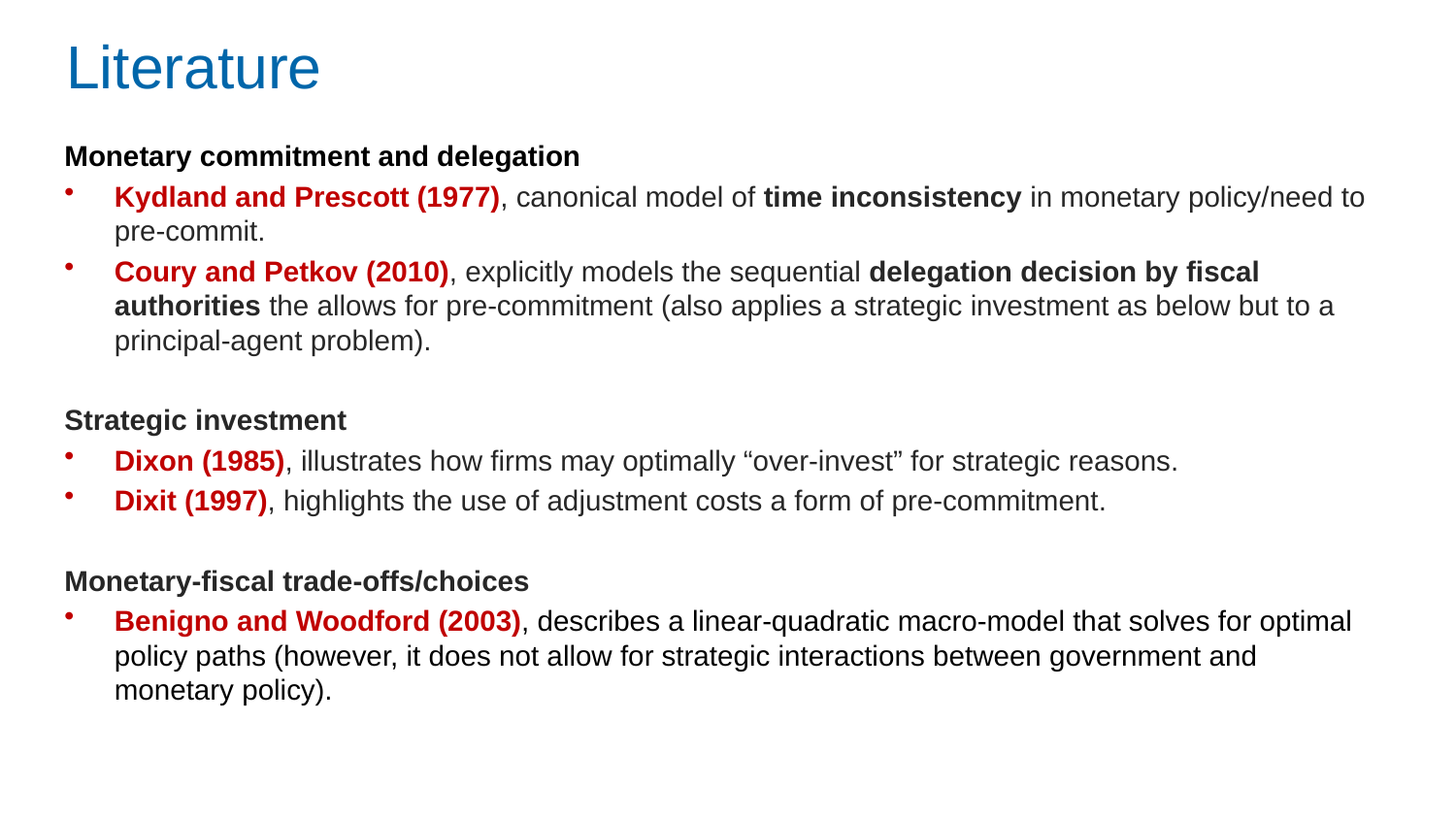

# Literature
Monetary commitment and delegation
Kydland and Prescott (1977), canonical model of time inconsistency in monetary policy/need to pre-commit.
Coury and Petkov (2010), explicitly models the sequential delegation decision by fiscal authorities the allows for pre-commitment (also applies a strategic investment as below but to a principal-agent problem).

Strategic investment
Dixon (1985), illustrates how firms may optimally “over-invest” for strategic reasons.
Dixit (1997), highlights the use of adjustment costs a form of pre-commitment.

Monetary-fiscal trade-offs/choices
Benigno and Woodford (2003), describes a linear-quadratic macro-model that solves for optimal policy paths (however, it does not allow for strategic interactions between government and monetary policy).